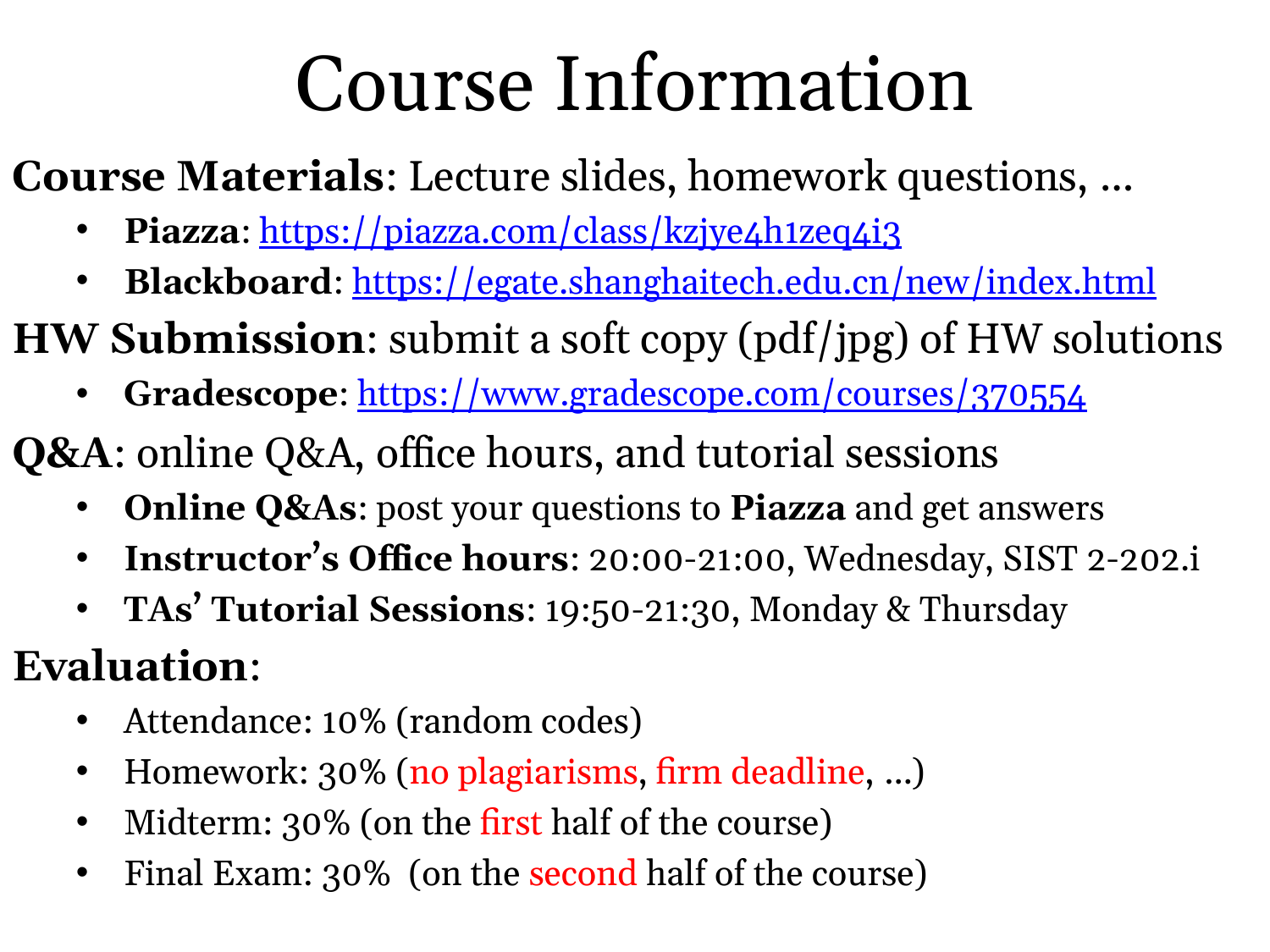

# Course Information
Course Materials: Lecture slides, homework questions, …
Piazza: https://piazza.com/class/kzjye4h1zeq4i3
Blackboard: https://egate.shanghaitech.edu.cn/new/index.html
HW Submission: submit a soft copy (pdf/jpg) of HW solutions
Gradescope: https://www.gradescope.com/courses/370554
Q&A: online Q&A, office hours, and tutorial sessions
Online Q&As: post your questions to Piazza and get answers
Instructor’s Office hours: 20:00-21:00, Wednesday, SIST 2-202.i
TAs’ Tutorial Sessions: 19:50-21:30, Monday & Thursday
Evaluation:
Attendance: 10% (random codes)
Homework: 30% (no plagiarisms, firm deadline, …)
Midterm: 30% (on the first half of the course)
Final Exam: 30%  (on the second half of the course)